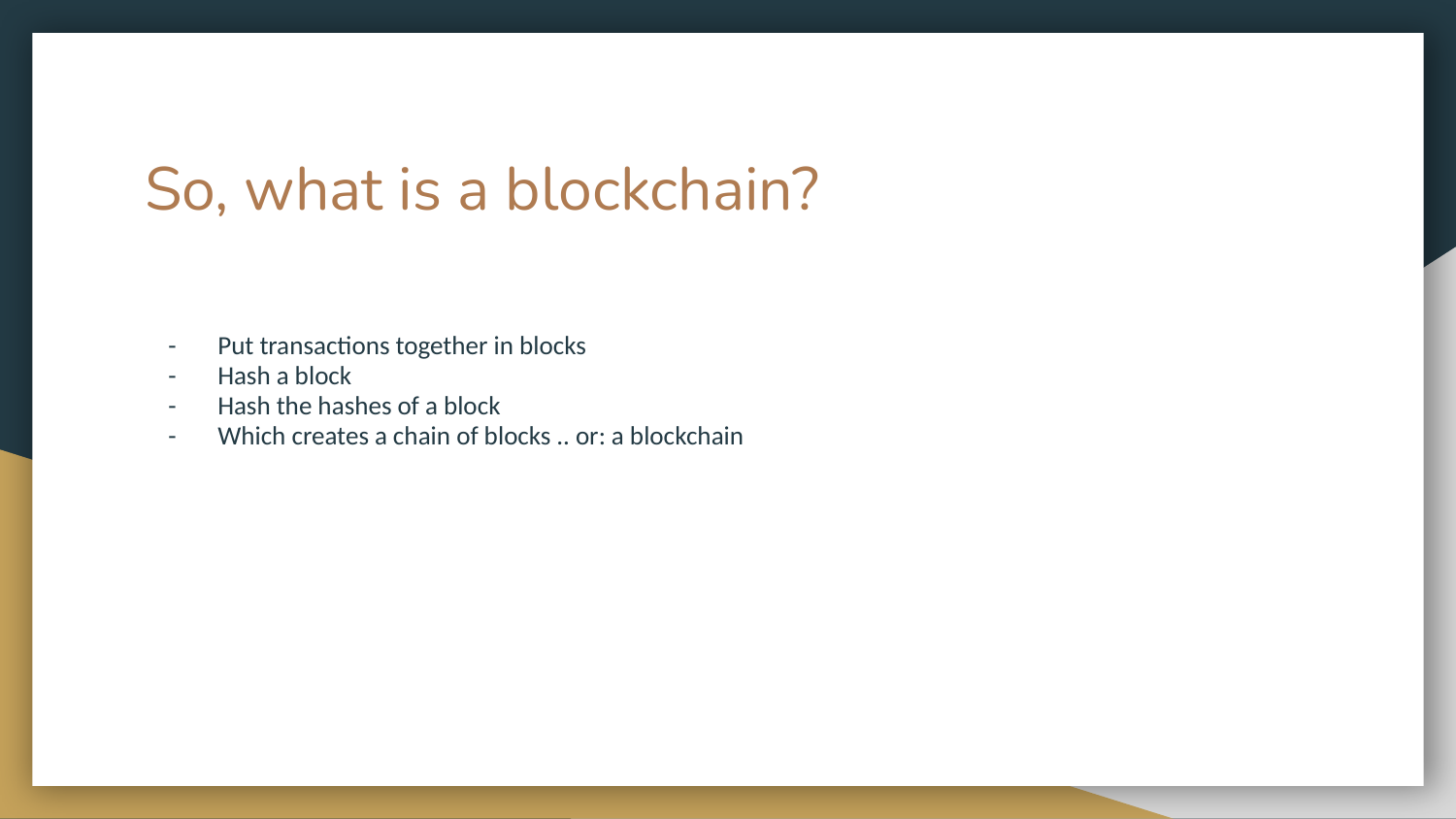

# So, what is a blockchain?
Put transactions together in blocks
Hash a block
Hash the hashes of a block
Which creates a chain of blocks .. or: a blockchain